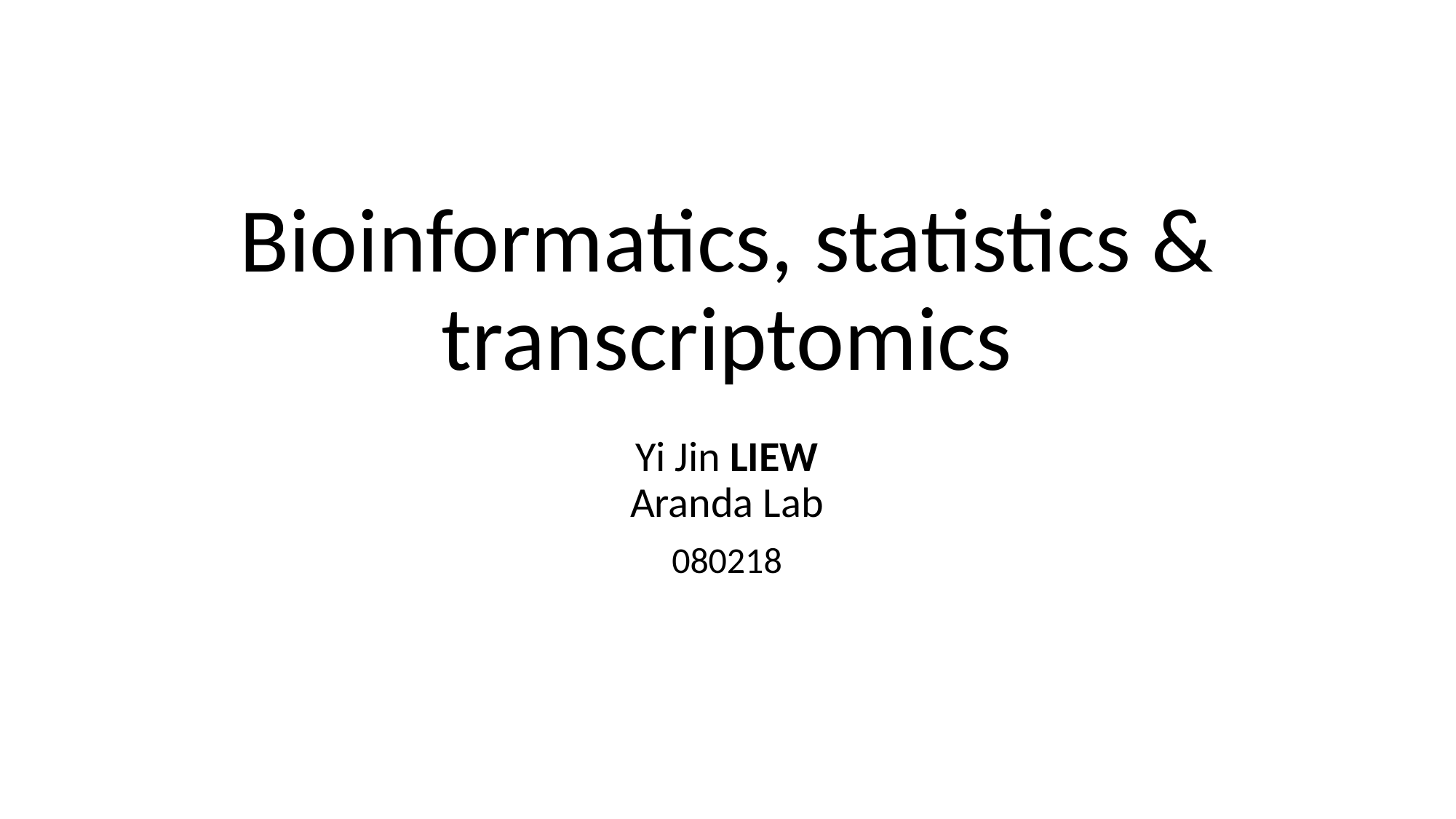

# Bioinformatics, statistics & transcriptomics
Yi Jin LIEW
Aranda Lab
080218